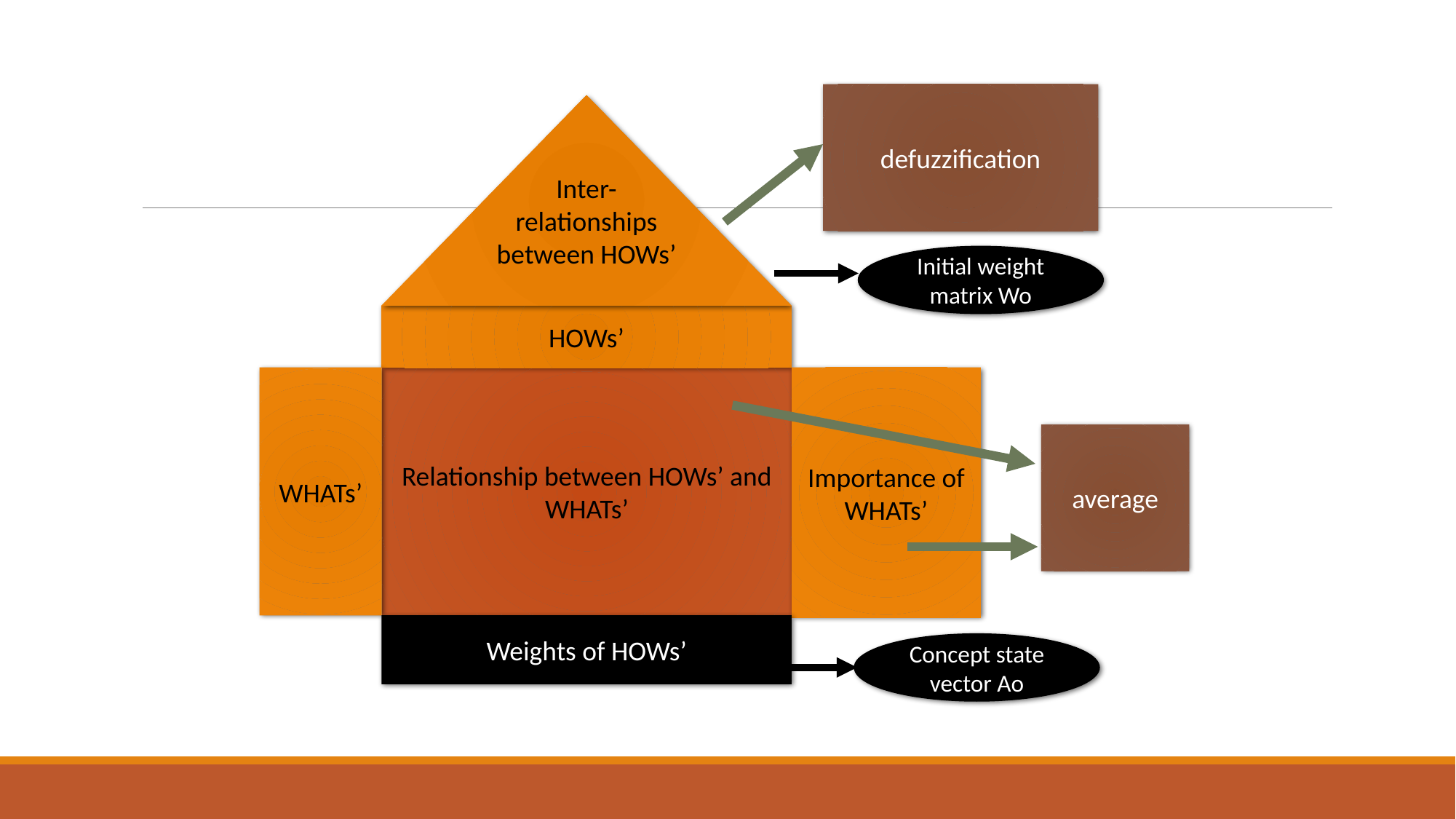

#
defuzzification
Inter-relationships between HOWs’

Initial weight matrix Wo
HOWs’
WHATs’
Relationship between HOWs’ and WHATs’
Importance of WHATs’
average
Weights of HOWs’
Concept state vector Ao